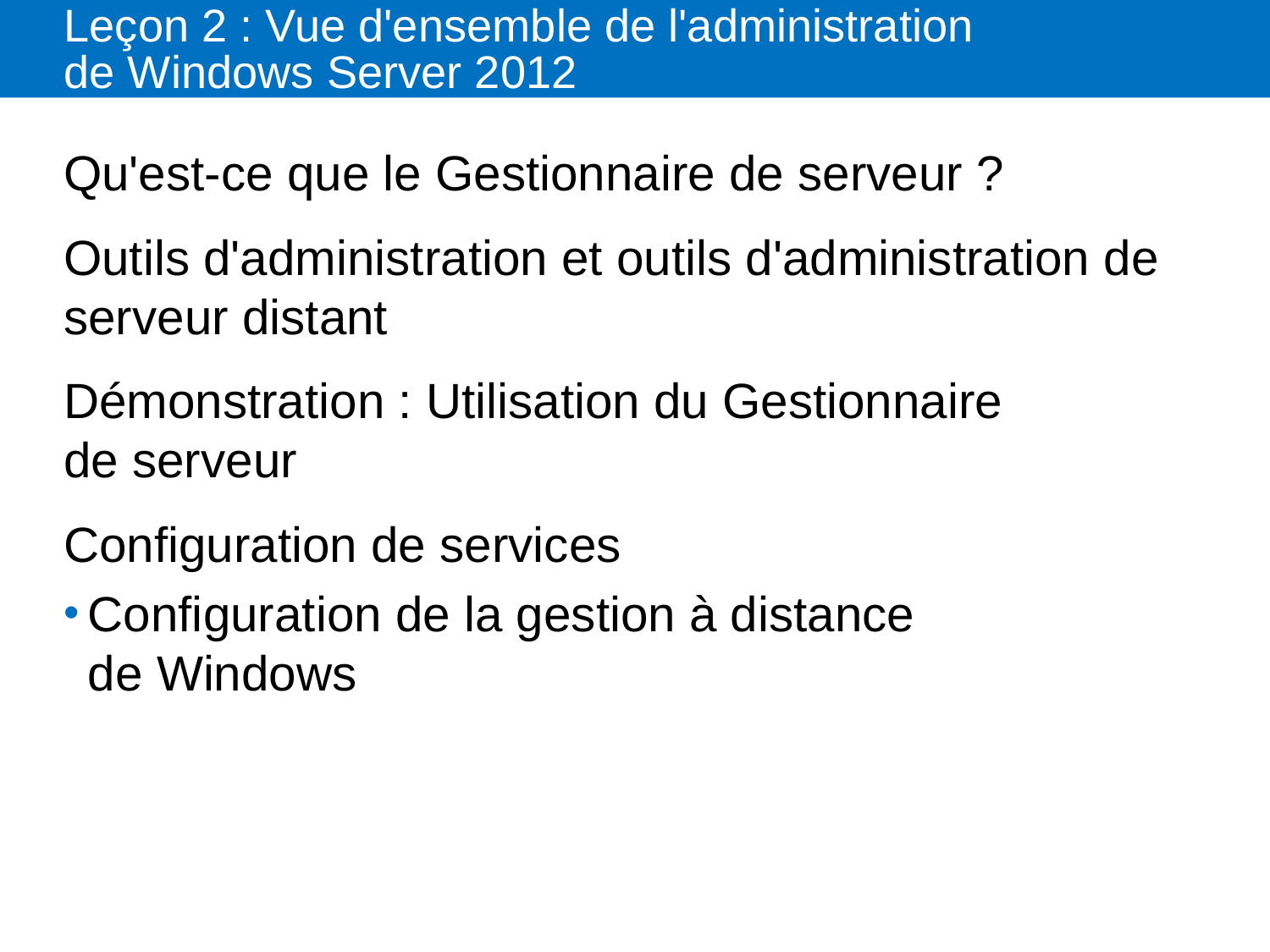

# Leçon 2 : Vue d'ensemble de l'administration de Windows Server 2012
Qu'est-ce que le Gestionnaire de serveur ?
Outils d'administration et outils d'administration de serveur distant
Démonstration : Utilisation du Gestionnaire de serveur
Configuration de services
Configuration de la gestion à distance de Windows